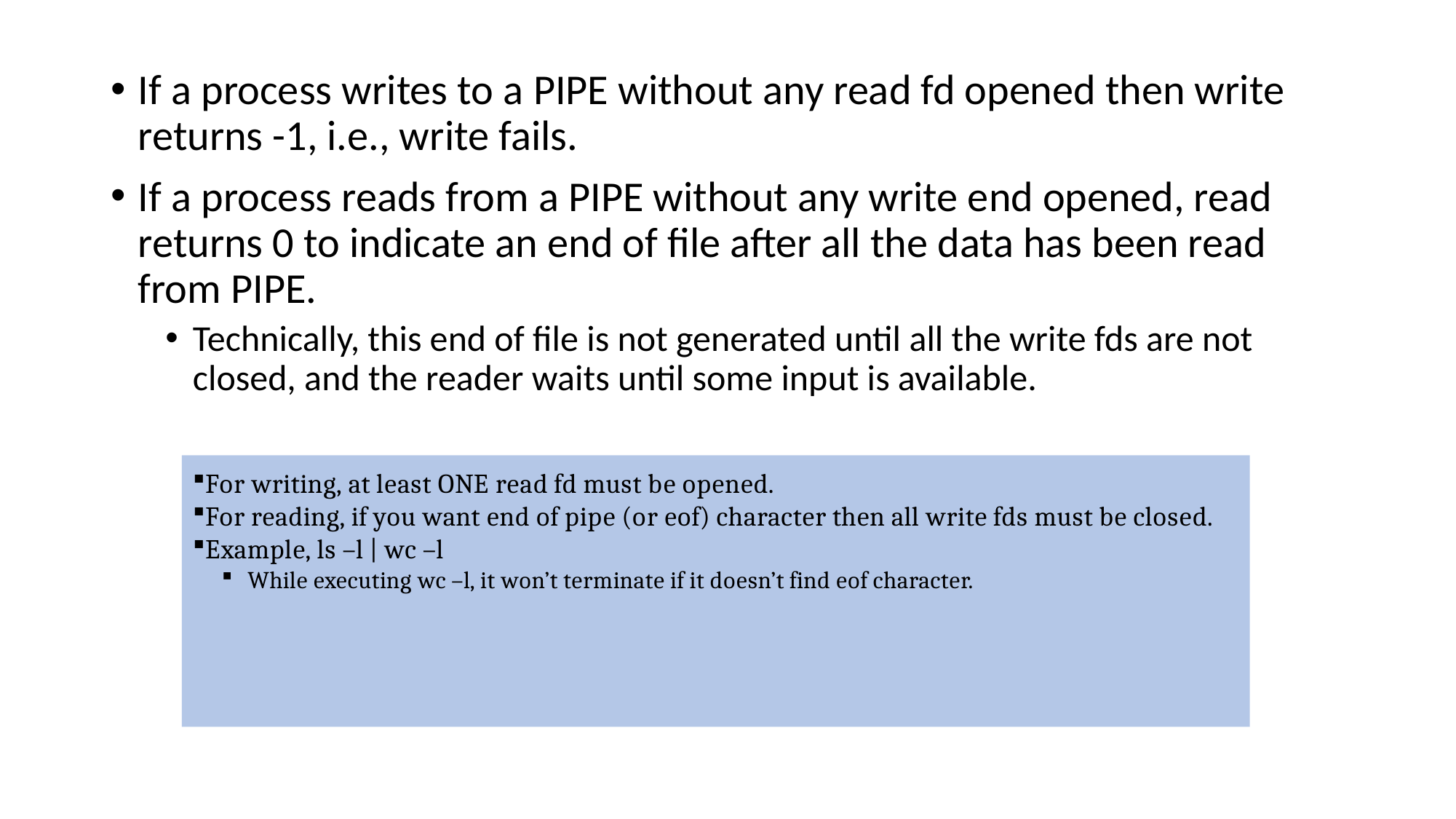

If a process writes to a PIPE without any read fd opened then write returns -1, i.e., write fails.
If a process reads from a PIPE without any write end opened, read returns 0 to indicate an end of file after all the data has been read from PIPE.
Technically, this end of file is not generated until all the write fds are not closed, and the reader waits until some input is available.

For writing, at least ONE read fd must be opened.
For reading, if you want end of pipe (or eof) character then all write fds must be closed.
Example, ls –l | wc –l
While executing wc –l, it won’t terminate if it doesn’t find eof character.